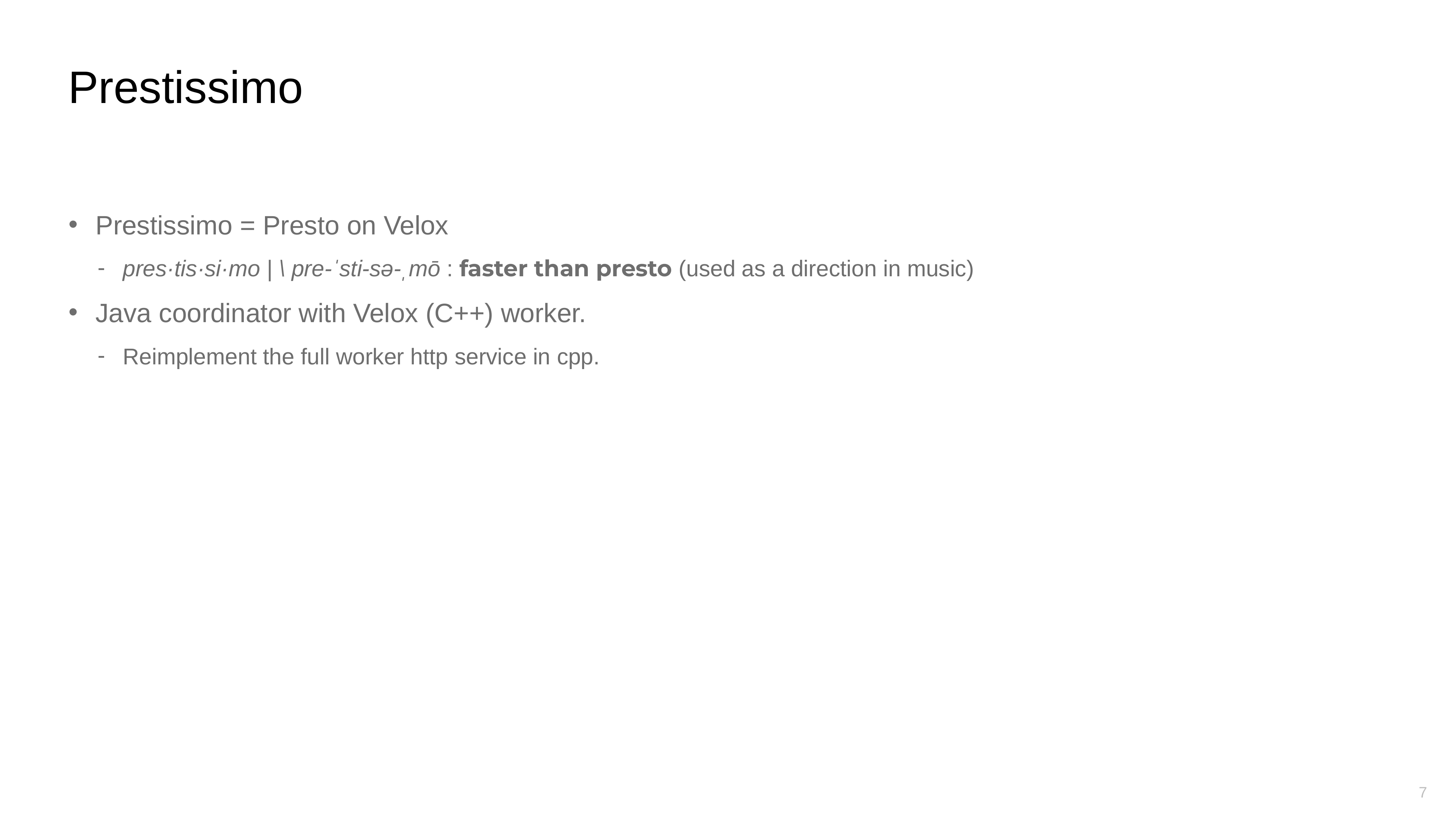

# Prestissimo
Prestissimo = Presto on Velox
pres·​tis·​si·​mo | \ pre-ˈsti-sə-ˌmō : faster than presto (used as a direction in music)
Java coordinator with Velox (C++) worker.
Reimplement the full worker http service in cpp.
7